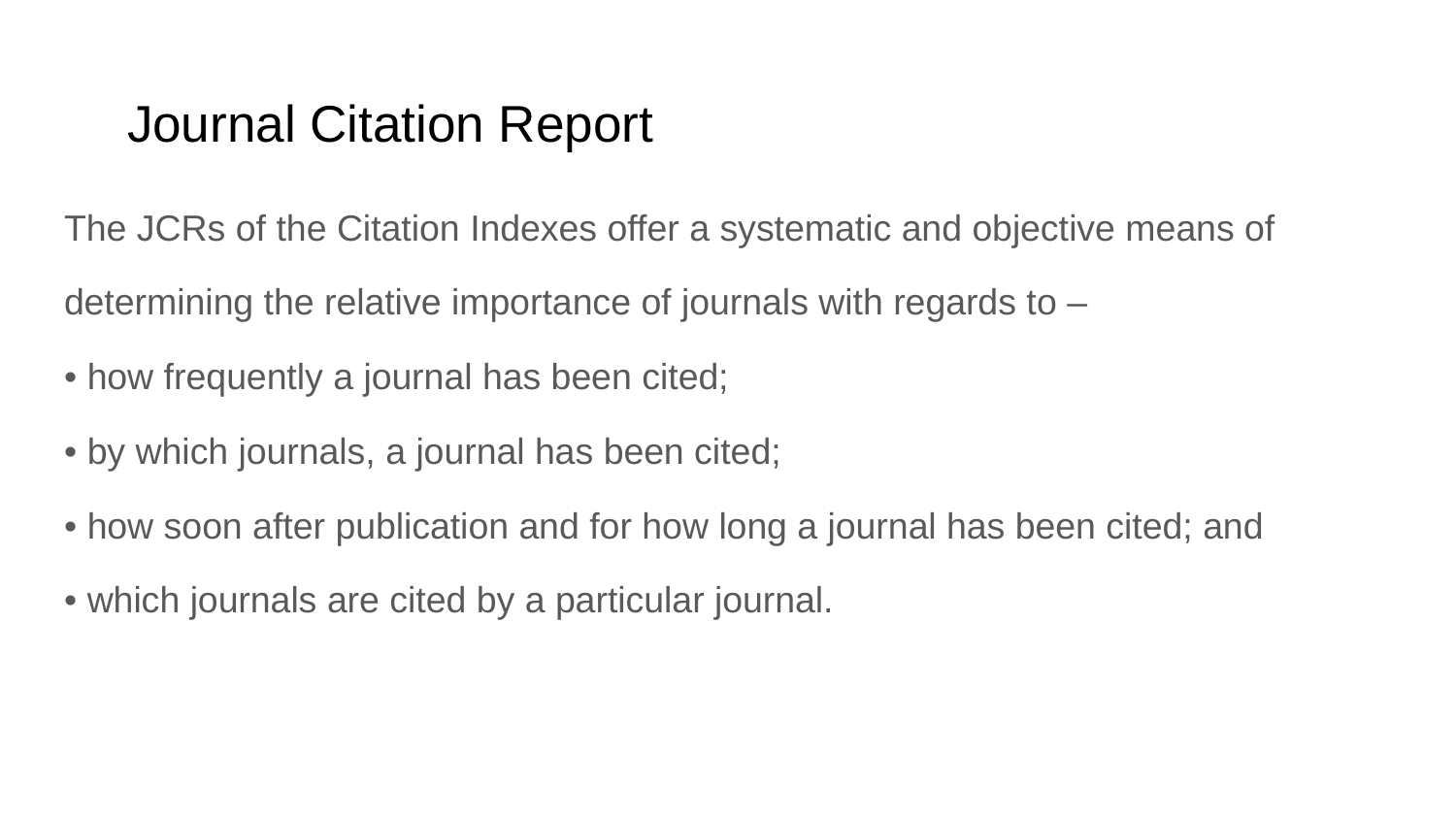

# Journal Citation Report
The JCRs of the Citation Indexes offer a systematic and objective means of
determining the relative importance of journals with regards to –
• how frequently a journal has been cited;
• by which journals, a journal has been cited;
• how soon after publication and for how long a journal has been cited; and
• which journals are cited by a particular journal.